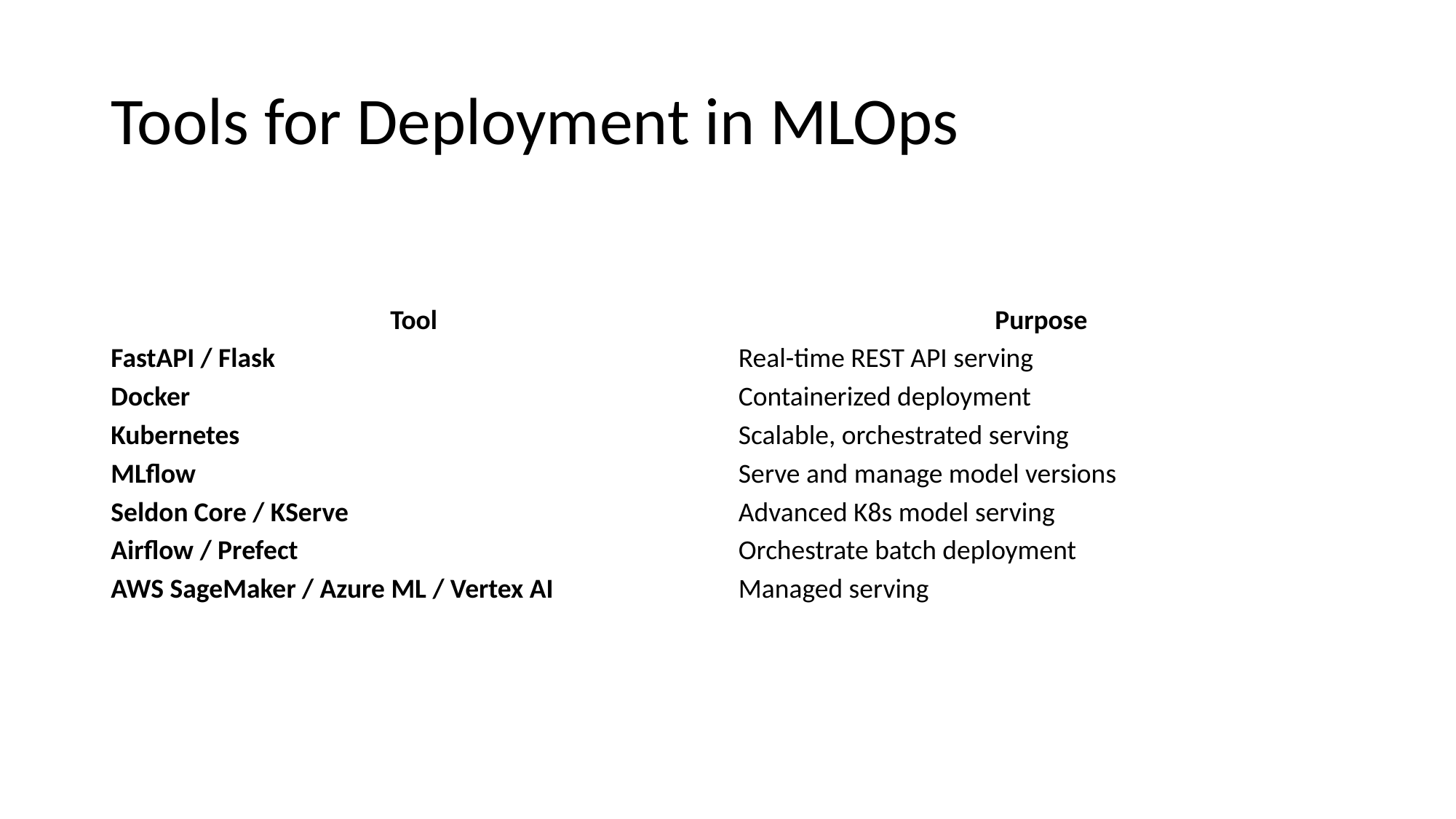

# Tools for Deployment in MLOps
| Tool | Purpose |
| --- | --- |
| FastAPI / Flask | Real-time REST API serving |
| Docker | Containerized deployment |
| Kubernetes | Scalable, orchestrated serving |
| MLflow | Serve and manage model versions |
| Seldon Core / KServe | Advanced K8s model serving |
| Airflow / Prefect | Orchestrate batch deployment |
| AWS SageMaker / Azure ML / Vertex AI | Managed serving |